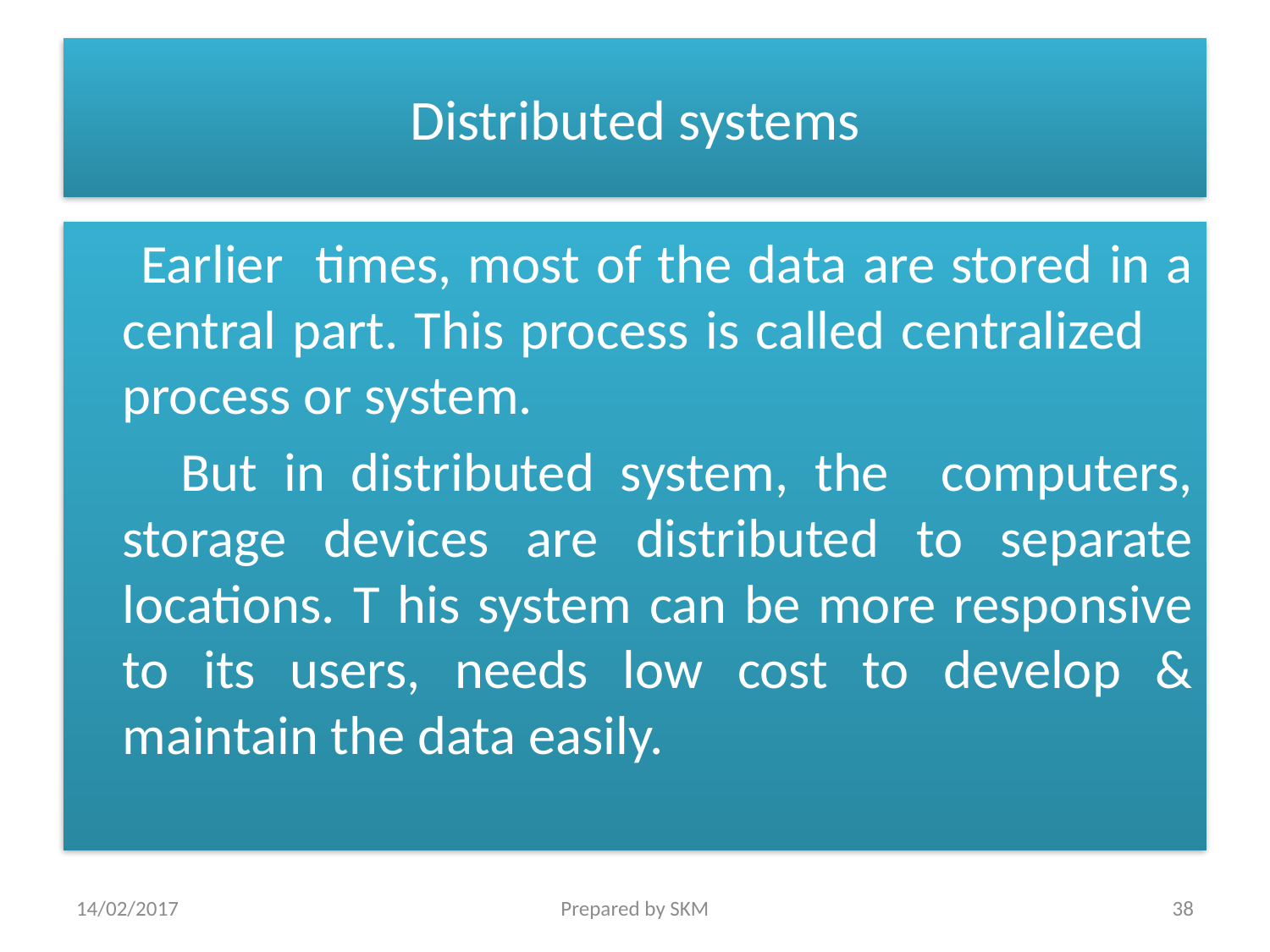

# Distributed systems
    Earlier  times, most of the data are stored in a central part. This process is called centralized    process or system.
    But in distributed system, the  computers, storage devices are distributed to separate locations. T his system can be more responsive to its users, needs low cost to develop & maintain the data easily.

14/02/2017
Prepared by SKM
38